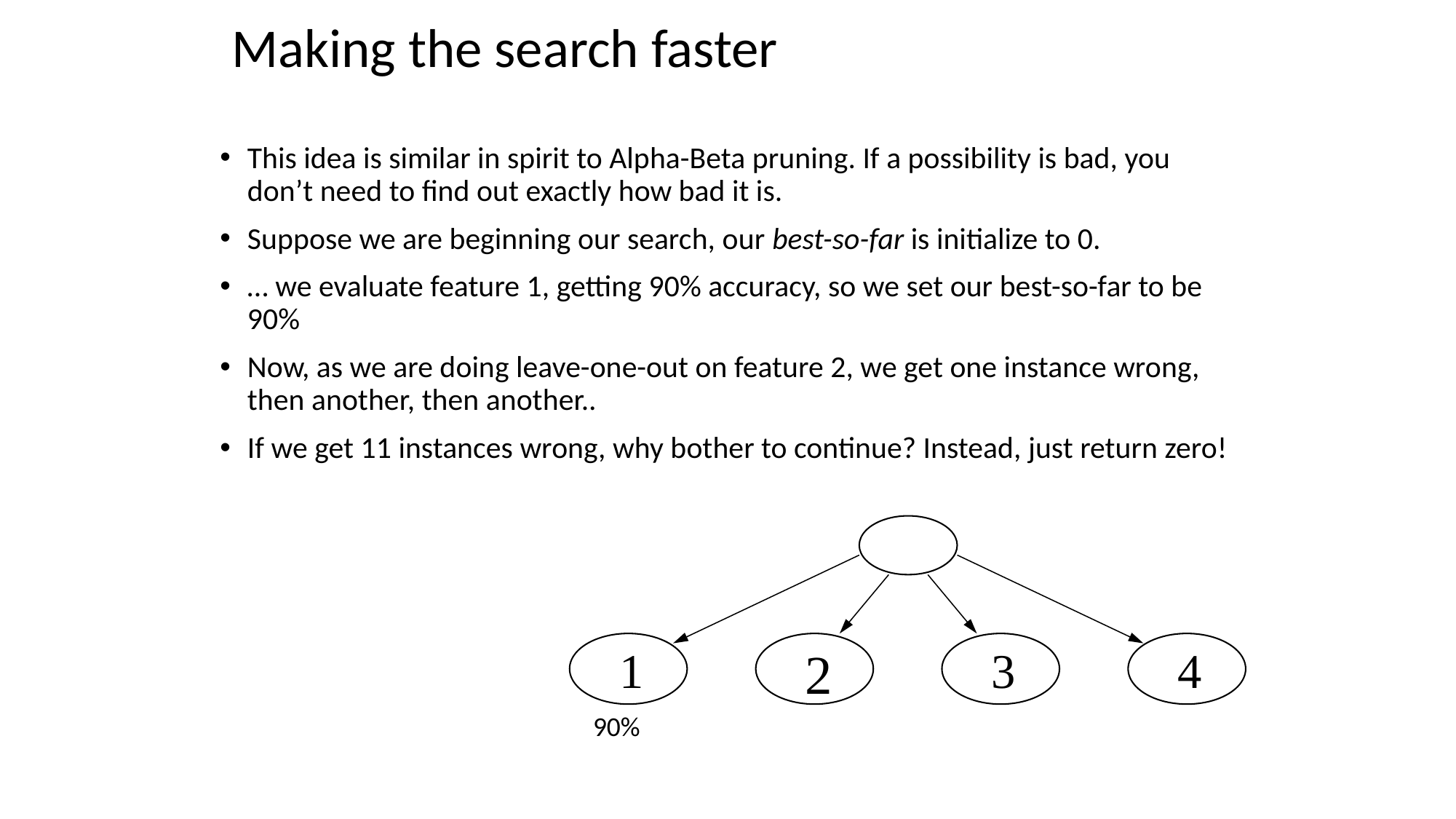

Making the search faster
This idea is similar in spirit to Alpha-Beta pruning. If a possibility is bad, you don’t need to find out exactly how bad it is.
Suppose we are beginning our search, our best-so-far is initialize to 0.
… we evaluate feature 1, getting 90% accuracy, so we set our best-so-far to be 90%
Now, as we are doing leave-one-out on feature 2, we get one instance wrong, then another, then another..
If we get 11 instances wrong, why bother to continue? Instead, just return zero!

1
2
3
4
90%